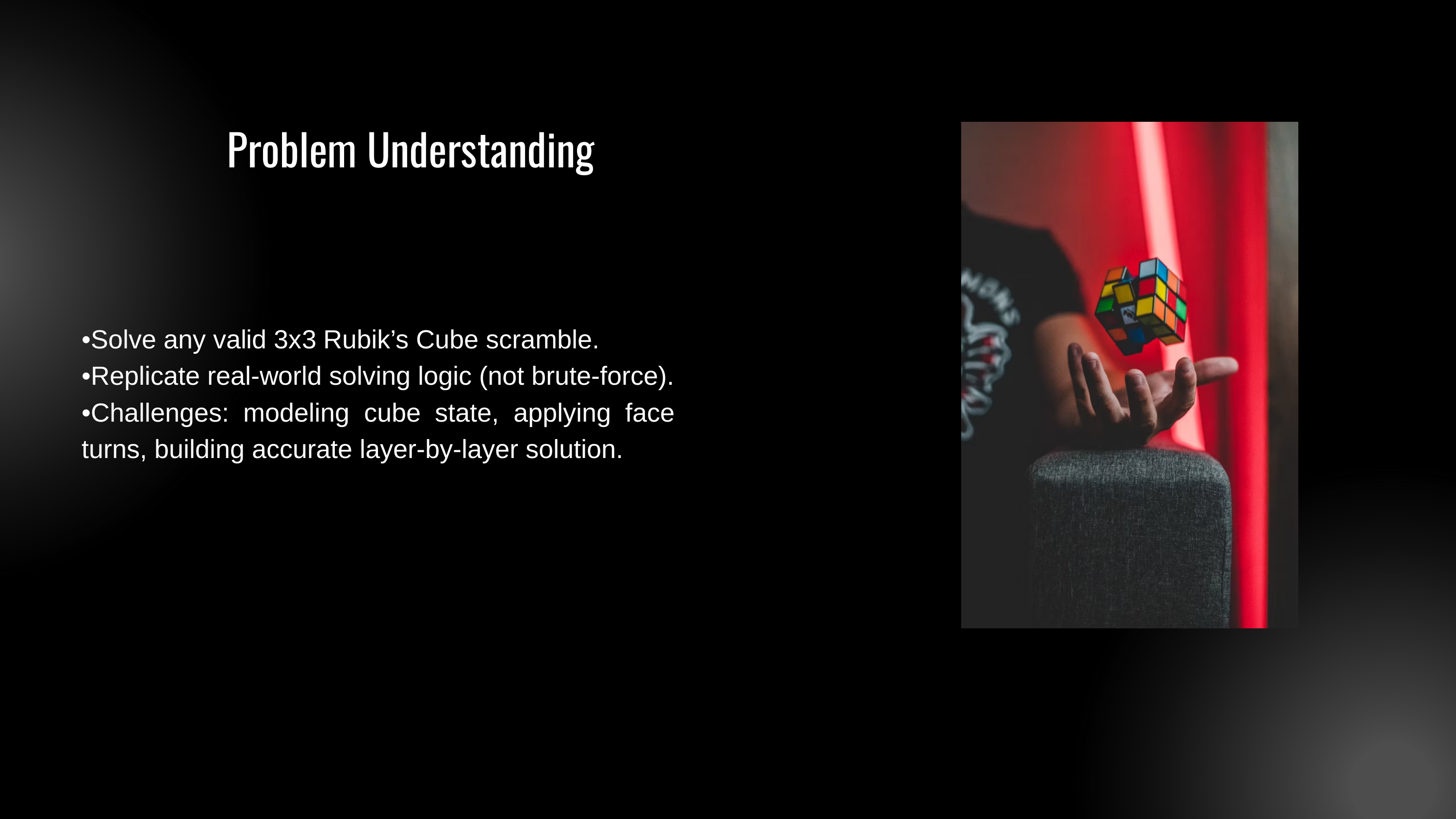

Problem Understanding

•Solve any valid 3x3 Rubik’s Cube scramble.
•Replicate real-world solving logic (not brute-force).
•Challenges: modeling cube state, applying face turns, building accurate layer-by-layer solution.